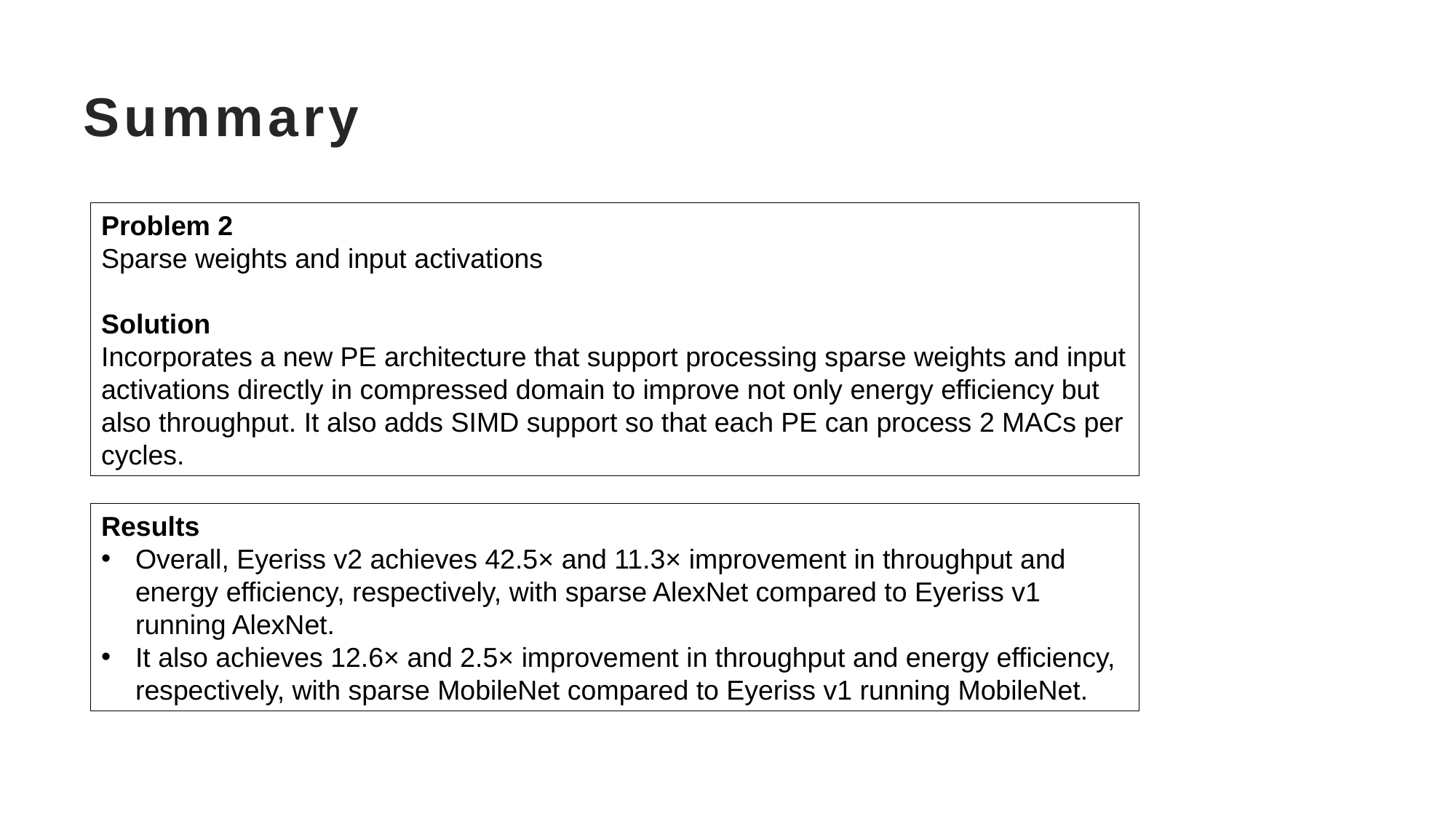

# Summary
Problem 2
Sparse weights and input activations

Solution
Incorporates a new PE architecture that support processing sparse weights and input activations directly in compressed domain to improve not only energy efficiency but also throughput. It also adds SIMD support so that each PE can process 2 MACs per cycles.
Results
Overall, Eyeriss v2 achieves 42.5× and 11.3× improvement in throughput and energy efficiency, respectively, with sparse AlexNet compared to Eyeriss v1 running AlexNet.
It also achieves 12.6× and 2.5× improvement in throughput and energy efficiency, respectively, with sparse MobileNet compared to Eyeriss v1 running MobileNet.